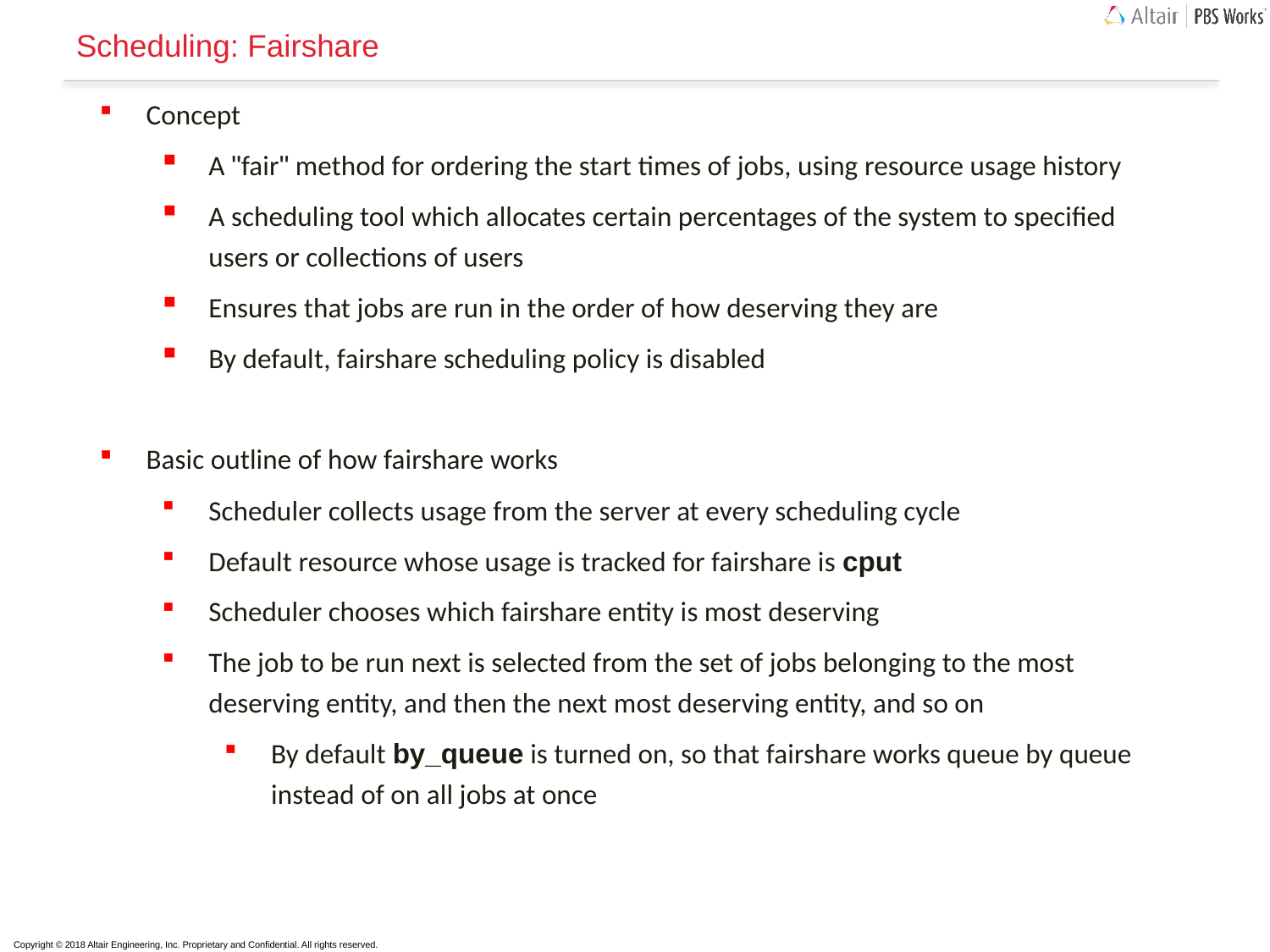

# Scheduling: Fairshare
Concept
A "fair" method for ordering the start times of jobs, using resource usage history
A scheduling tool which allocates certain percentages of the system to specified users or collections of users
Ensures that jobs are run in the order of how deserving they are
By default, fairshare scheduling policy is disabled

Basic outline of how fairshare works
Scheduler collects usage from the server at every scheduling cycle
Default resource whose usage is tracked for fairshare is cput
Scheduler chooses which fairshare entity is most deserving
The job to be run next is selected from the set of jobs belonging to the most deserving entity, and then the next most deserving entity, and so on
By default by_queue is turned on, so that fairshare works queue by queue instead of on all jobs at once